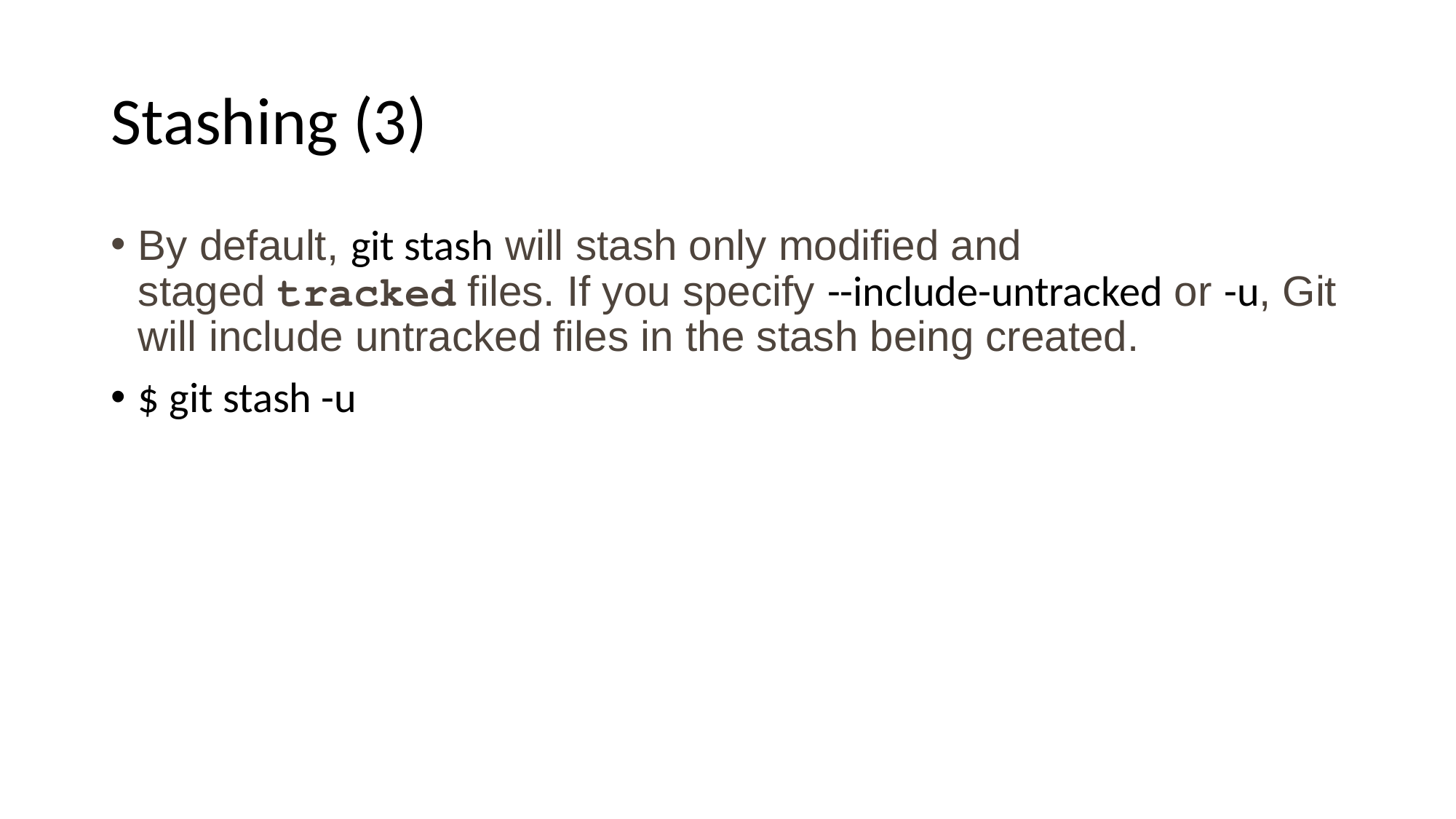

# Stashing (3)
By default, git stash will stash only modified and staged tracked files. If you specify --include-untracked or -u, Git will include untracked files in the stash being created.
$ git stash -u